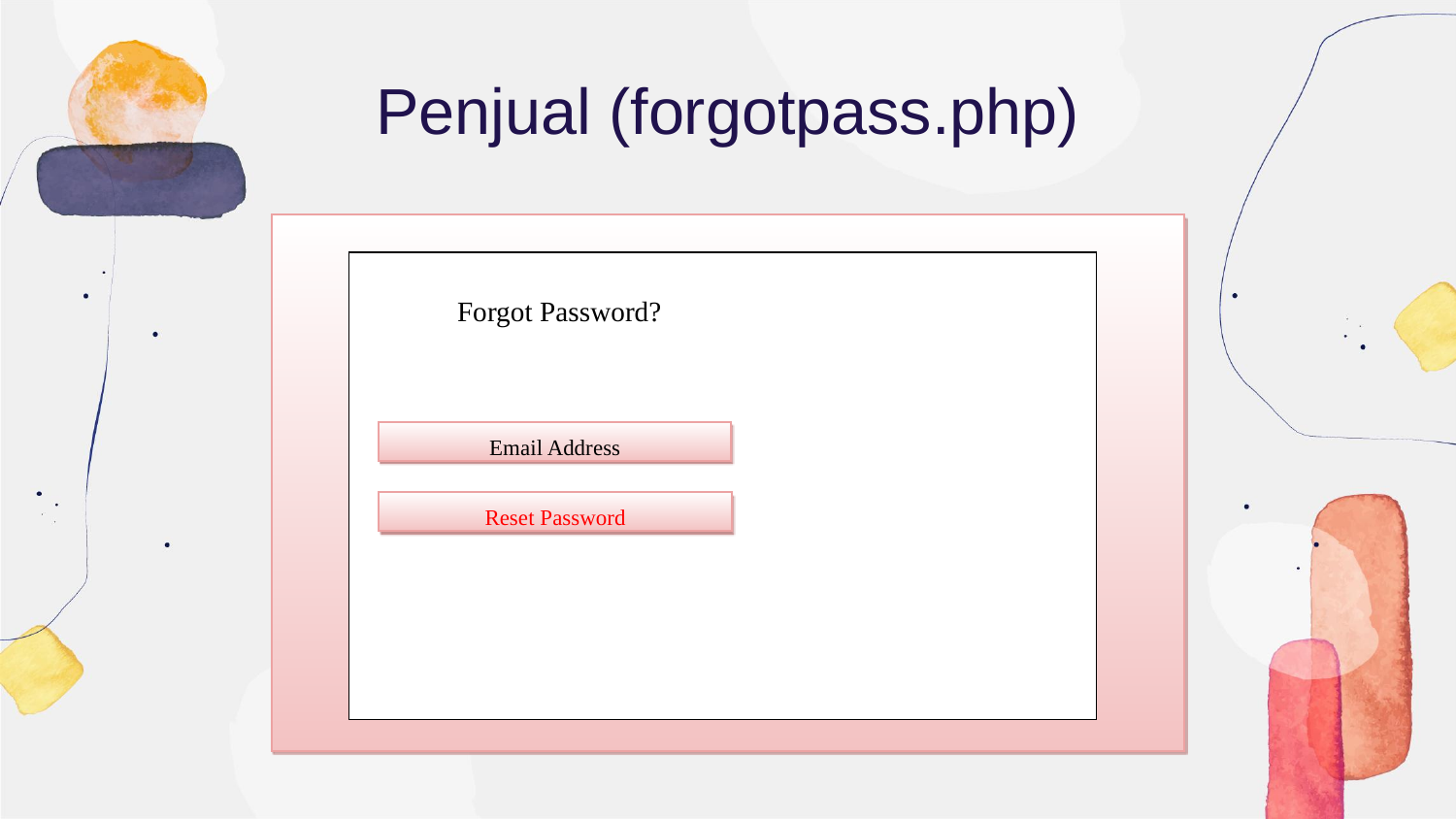

# Penjual (forgotpass.php)

Forgot Password?
Email Address
Reset Password